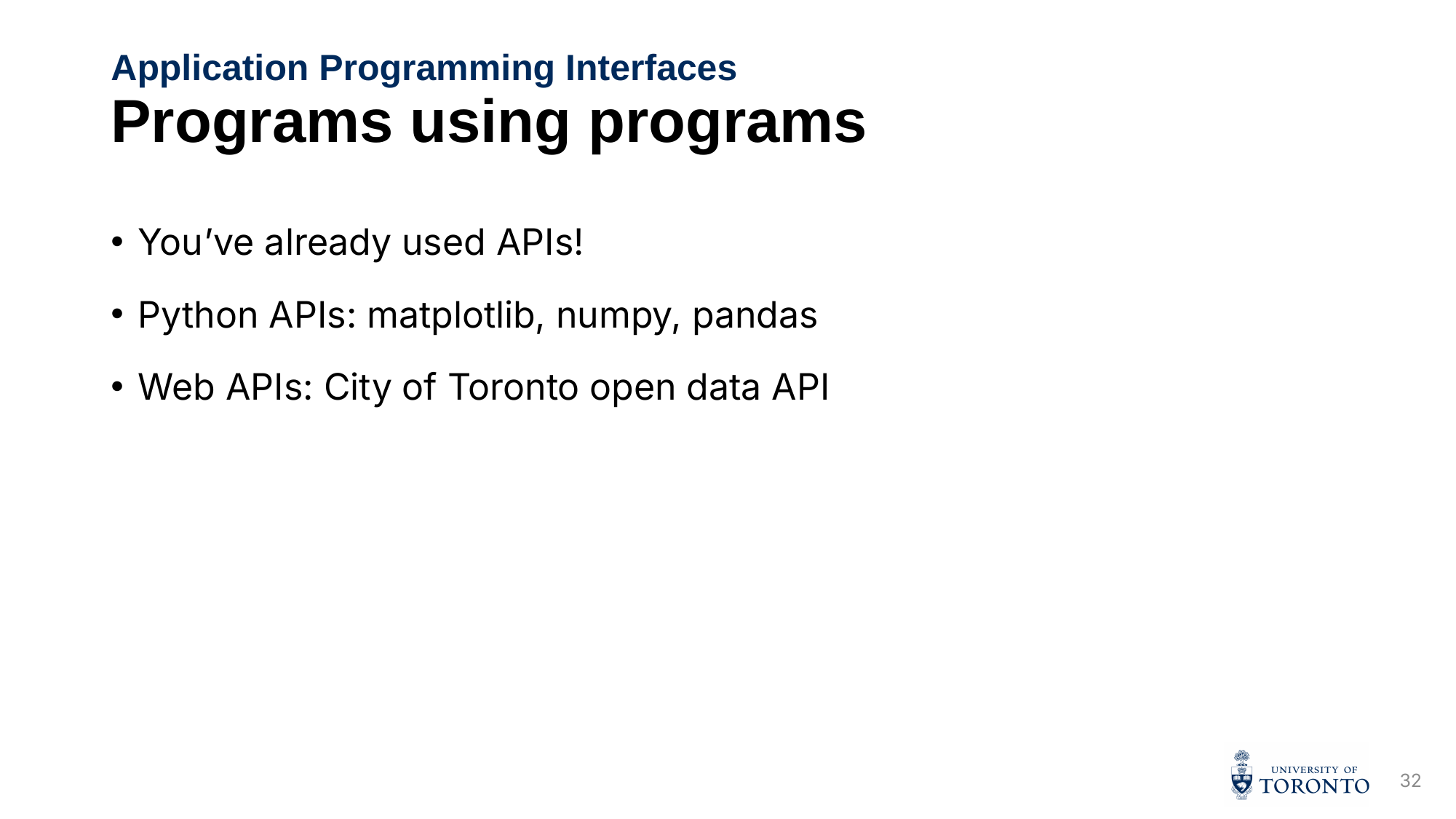

# Programs using programs
Application Programming Interfaces
You’ve already used APIs!
Python APIs: matplotlib, numpy, pandas
Web APIs: City of Toronto open data API

32